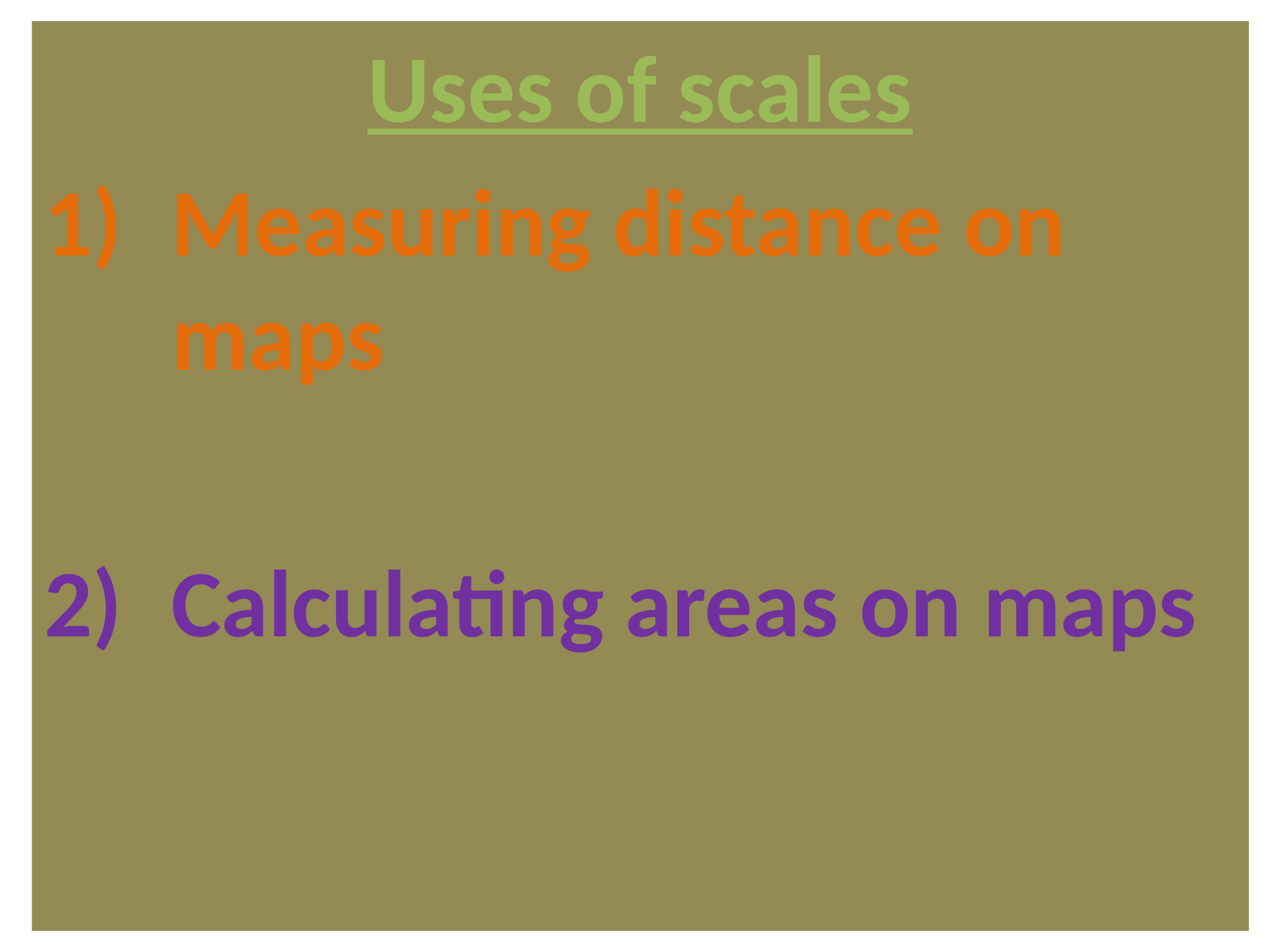

Uses of scales
Measuring distance on maps

Calculating areas on maps